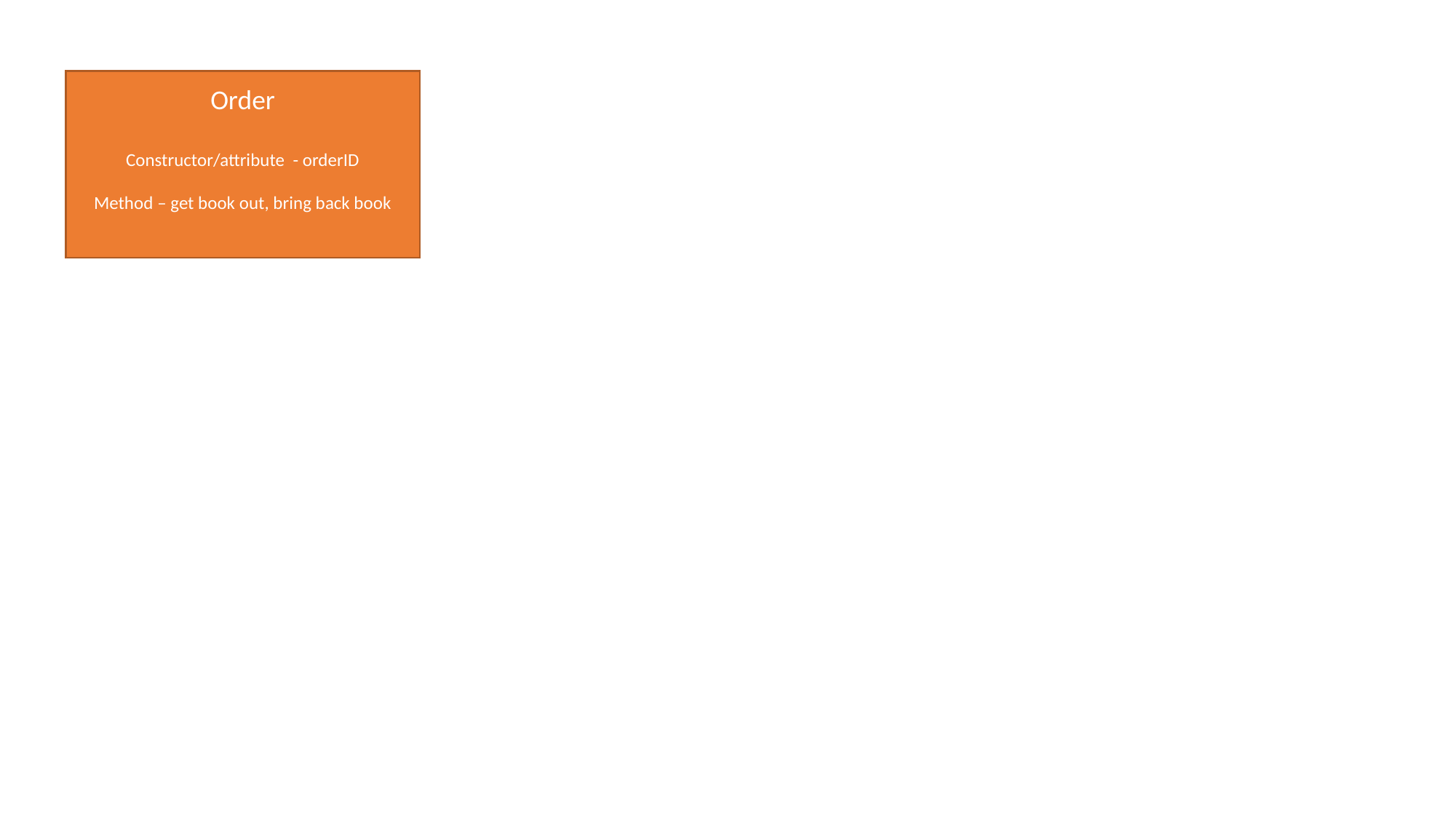

Order

Constructor/attribute  - orderID

Method – get book out, bring back book